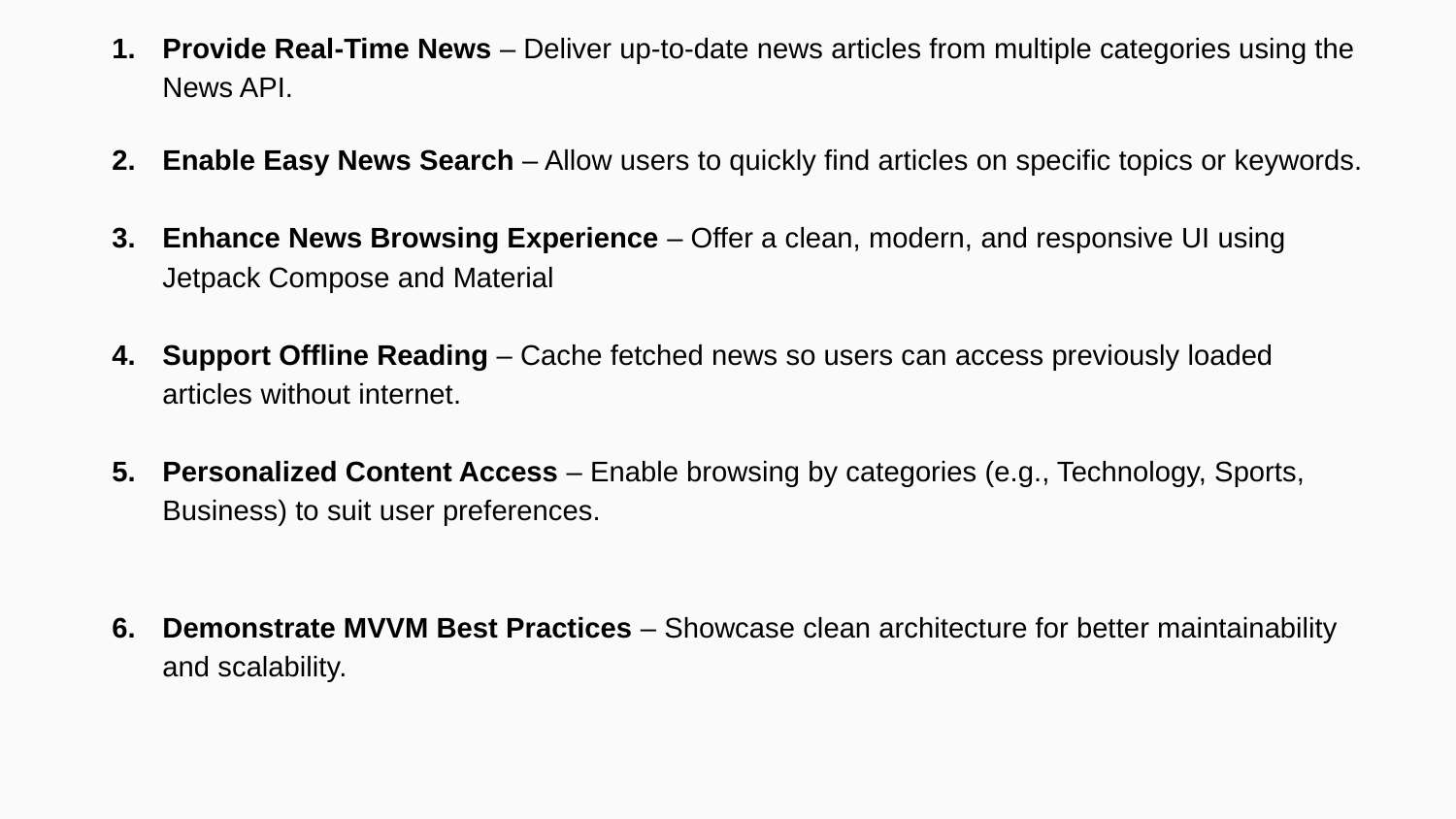

Provide Real-Time News – Deliver up-to-date news articles from multiple categories using the News API.
Enable Easy News Search – Allow users to quickly find articles on specific topics or keywords.
Enhance News Browsing Experience – Offer a clean, modern, and responsive UI using Jetpack Compose and Material
Support Offline Reading – Cache fetched news so users can access previously loaded articles without internet.
Personalized Content Access – Enable browsing by categories (e.g., Technology, Sports, Business) to suit user preferences.
Demonstrate MVVM Best Practices – Showcase clean architecture for better maintainability and scalability.